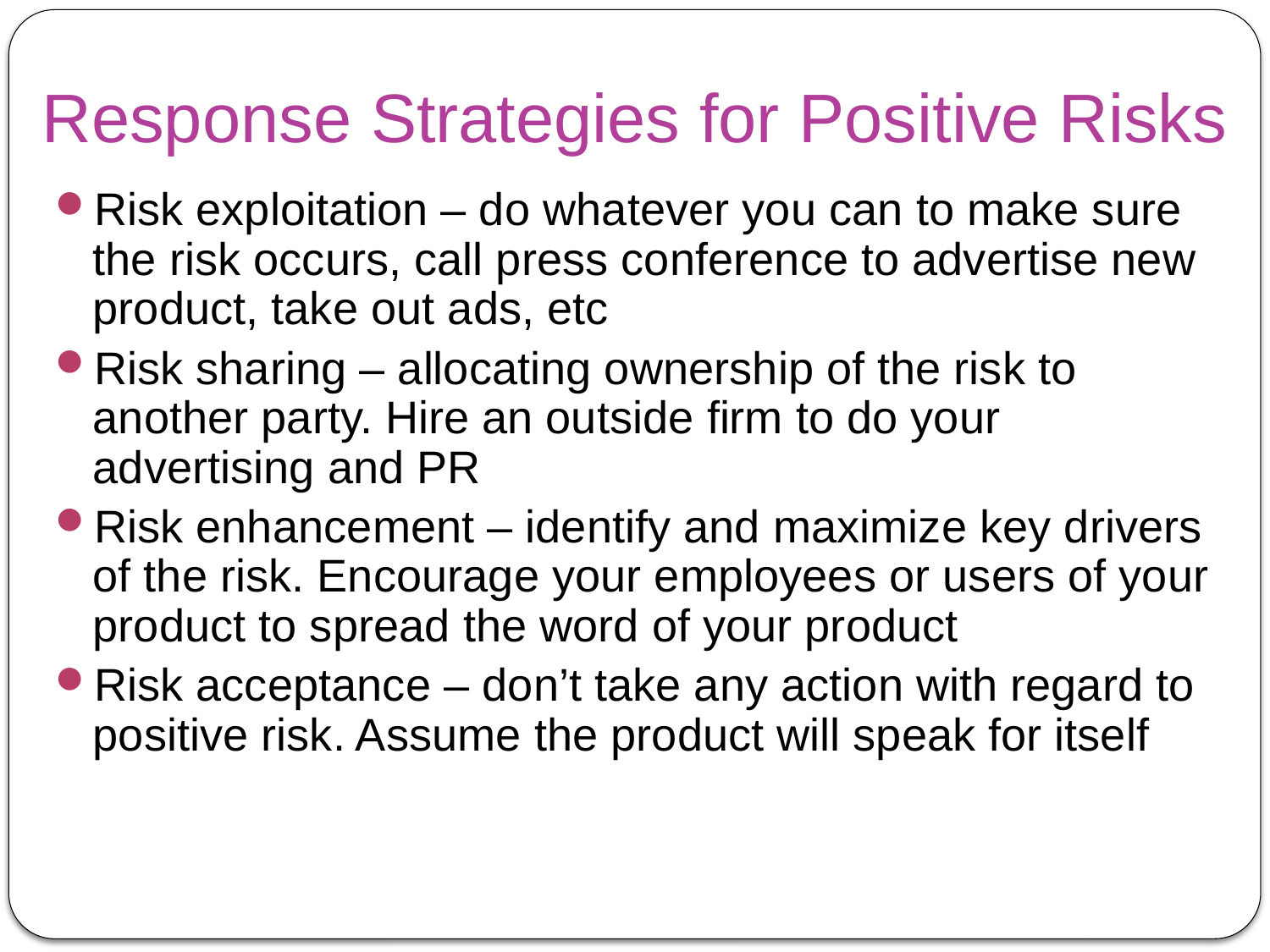

# Response Strategies for Positive Risks
Risk exploitation – do whatever you can to make sure the risk occurs, call press conference to advertise new product, take out ads, etc
Risk sharing – allocating ownership of the risk to another party. Hire an outside firm to do your advertising and PR
Risk enhancement – identify and maximize key drivers of the risk. Encourage your employees or users of your product to spread the word of your product
Risk acceptance – don’t take any action with regard to positive risk. Assume the product will speak for itself